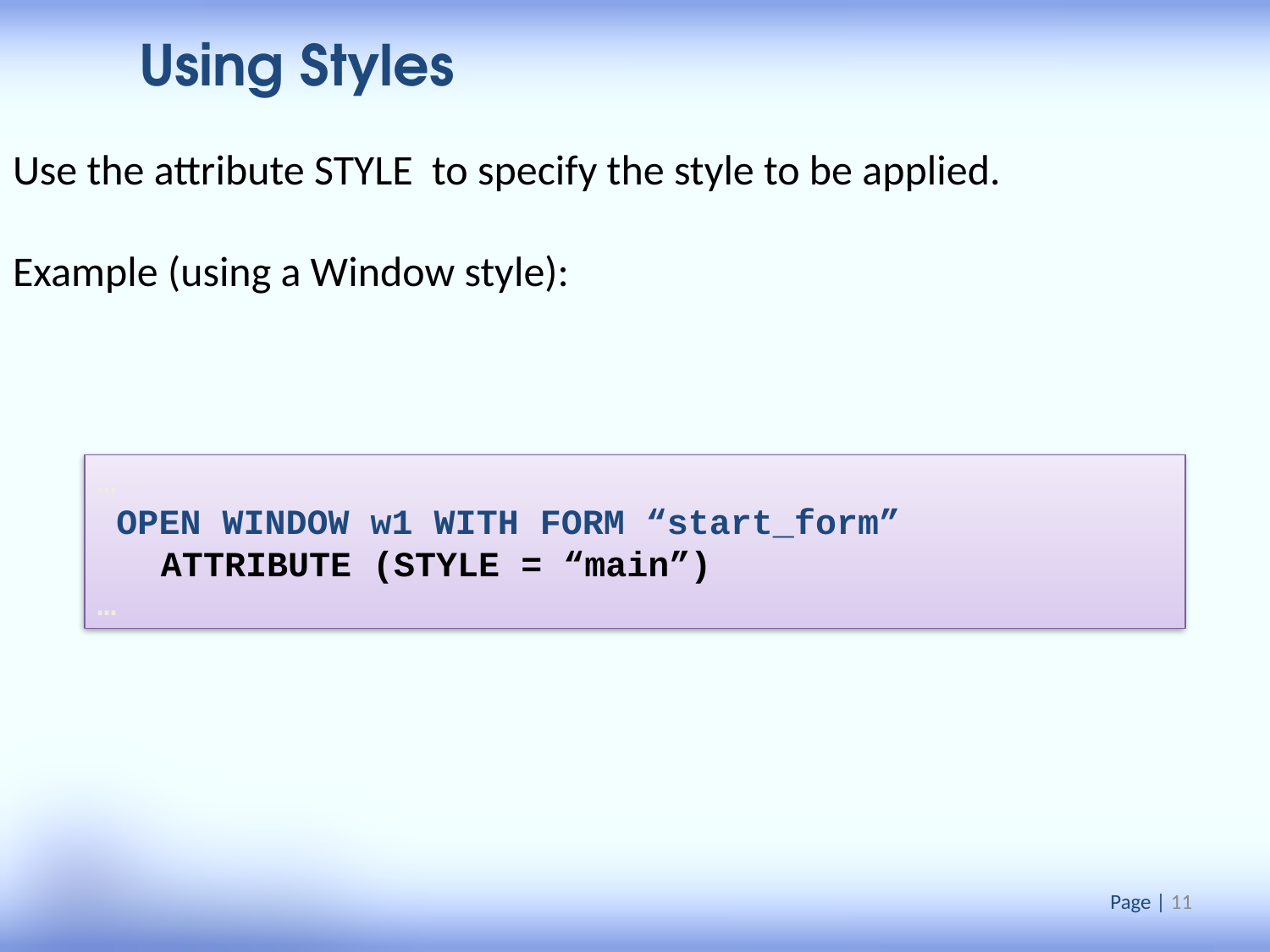

Using Styles
Use the attribute STYLE  to specify the style to be applied.

Example (using a Window style):
…
 OPEN WINDOW w1 WITH FORM “start_form”
   ATTRIBUTE (STYLE = “main”)
…